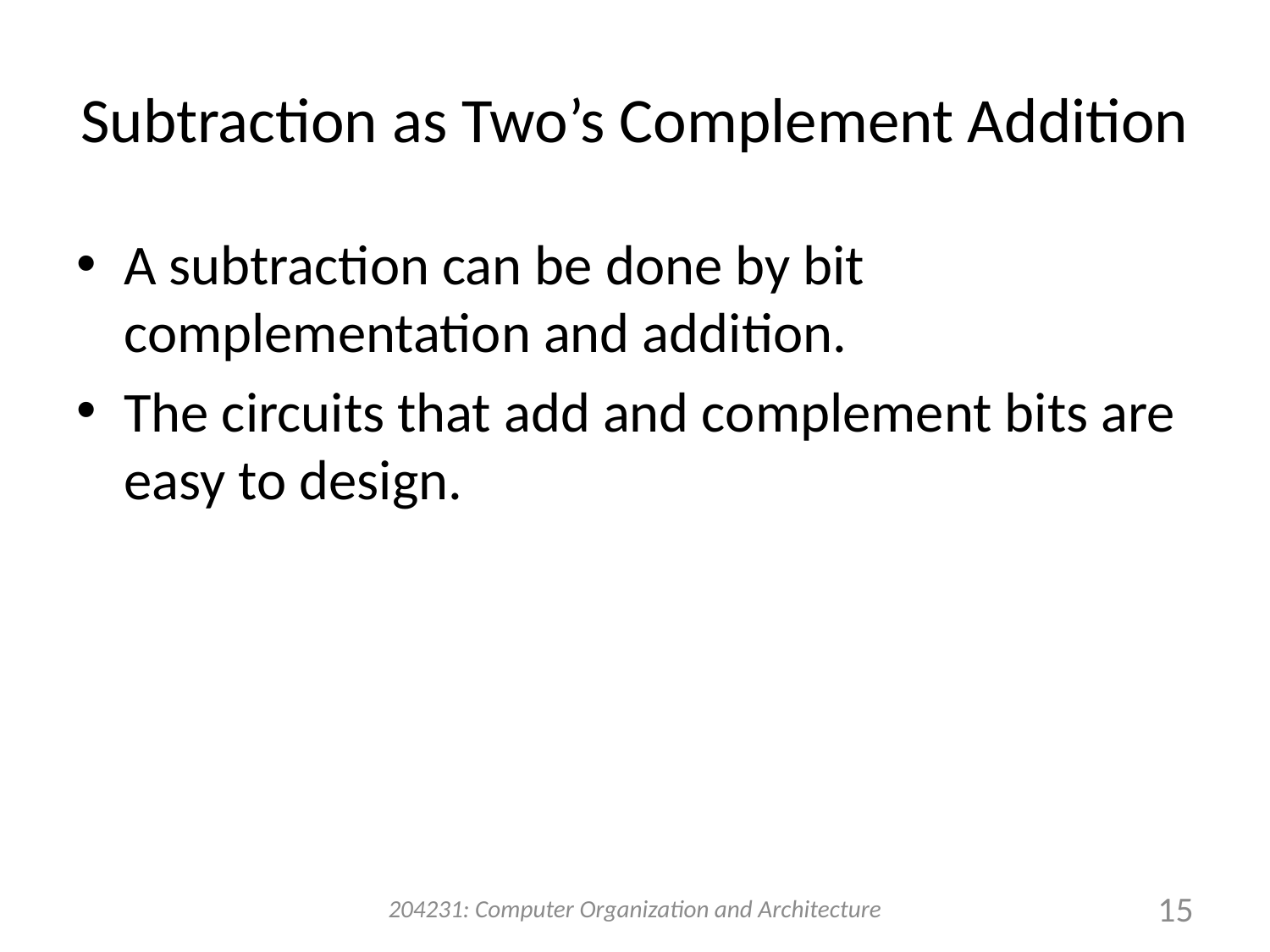

# Subtraction as Two’s Complement Addition
A subtraction can be done by bit complementation and addition.
The circuits that add and complement bits are easy to design.
204231: Computer Organization and Architecture
15